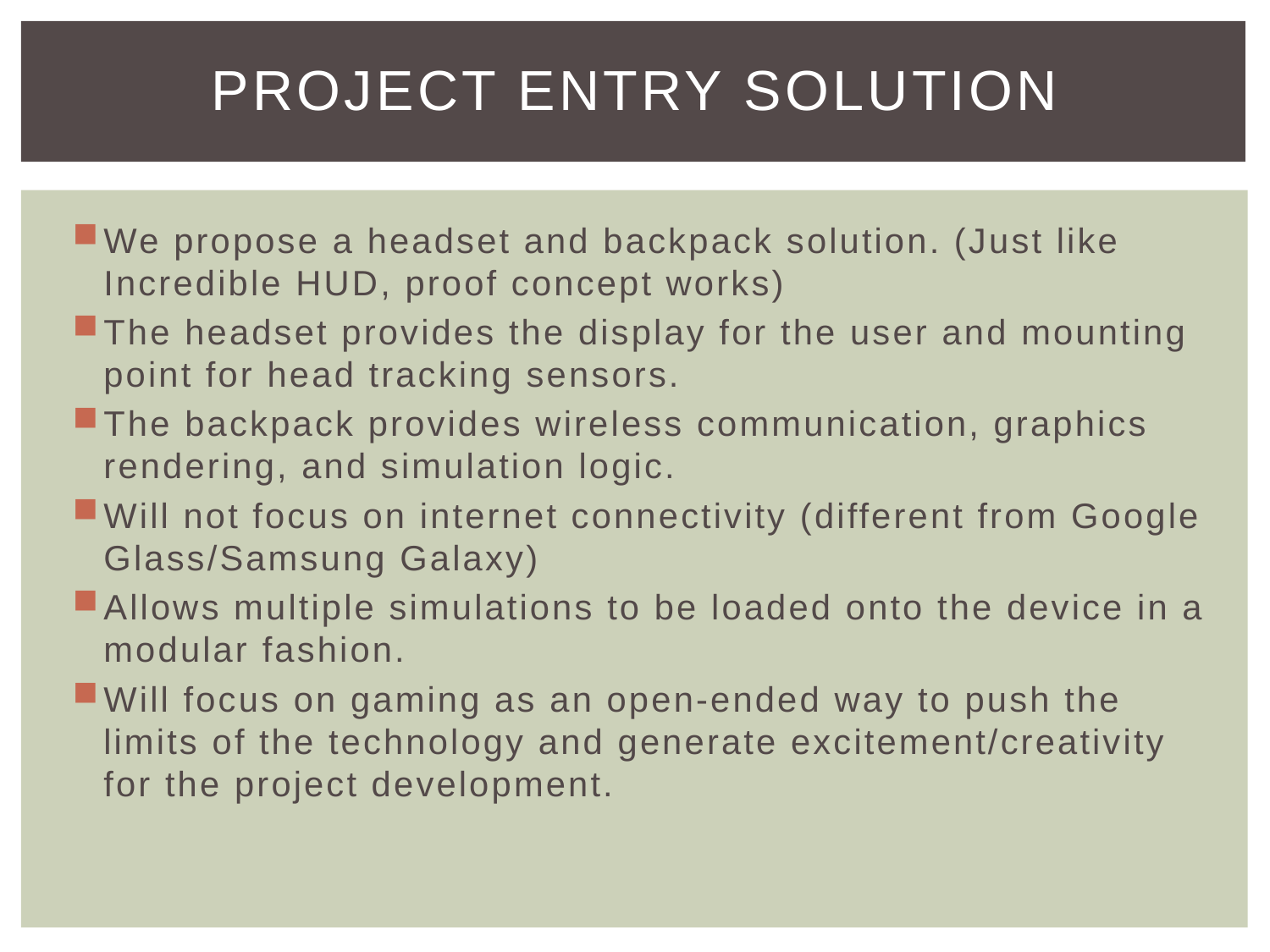

# Project entry solution
We propose a headset and backpack solution. (Just like Incredible HUD, proof concept works)
The headset provides the display for the user and mounting point for head tracking sensors.
The backpack provides wireless communication, graphics rendering, and simulation logic.
Will not focus on internet connectivity (different from Google Glass/Samsung Galaxy)
Allows multiple simulations to be loaded onto the device in a modular fashion.
Will focus on gaming as an open-ended way to push the limits of the technology and generate excitement/creativity for the project development.